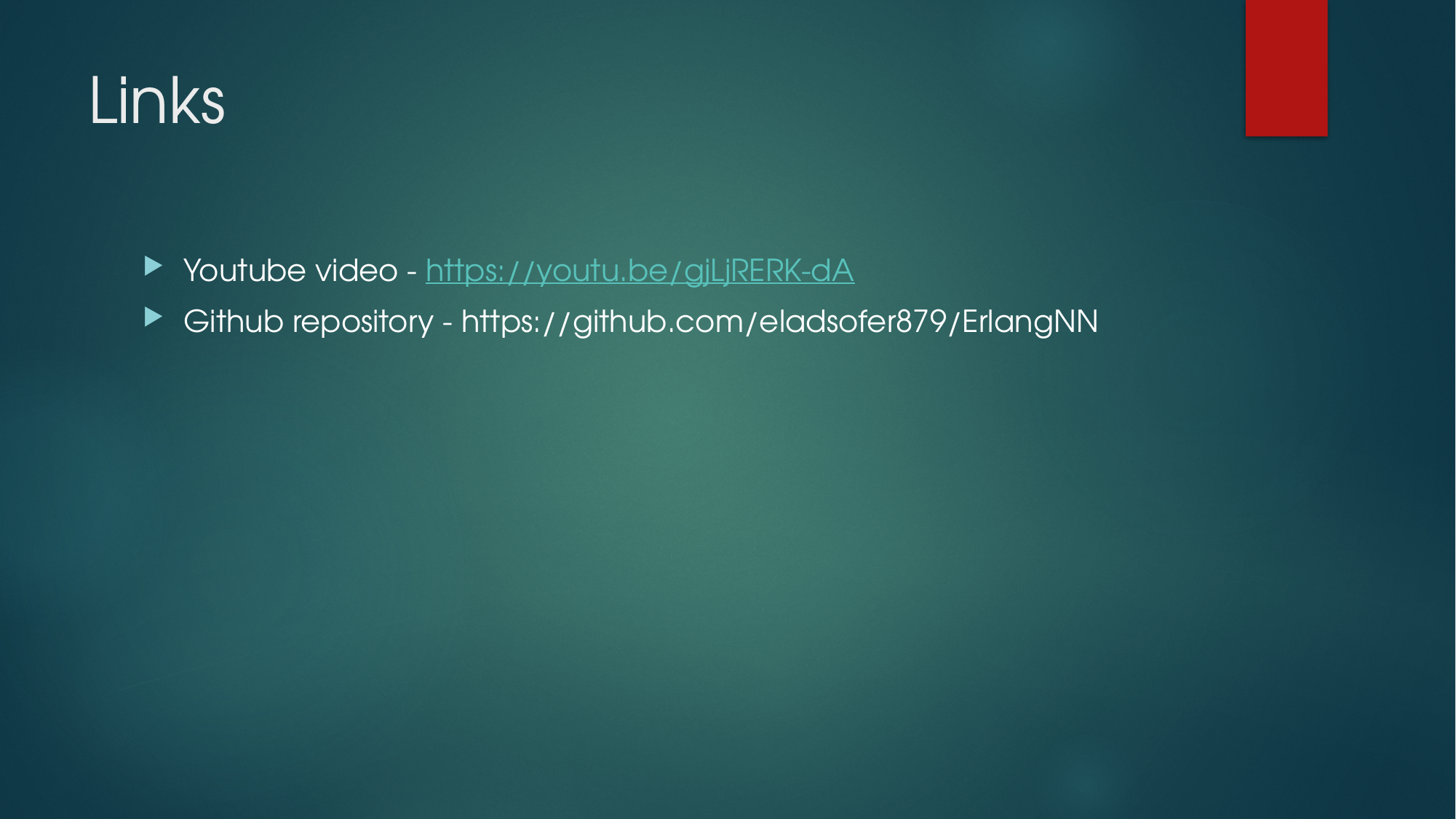

# Links
Youtube video - https://youtu.be/gjLjRERK-dA
Github repository - https://github.com/eladsofer879/ErlangNN